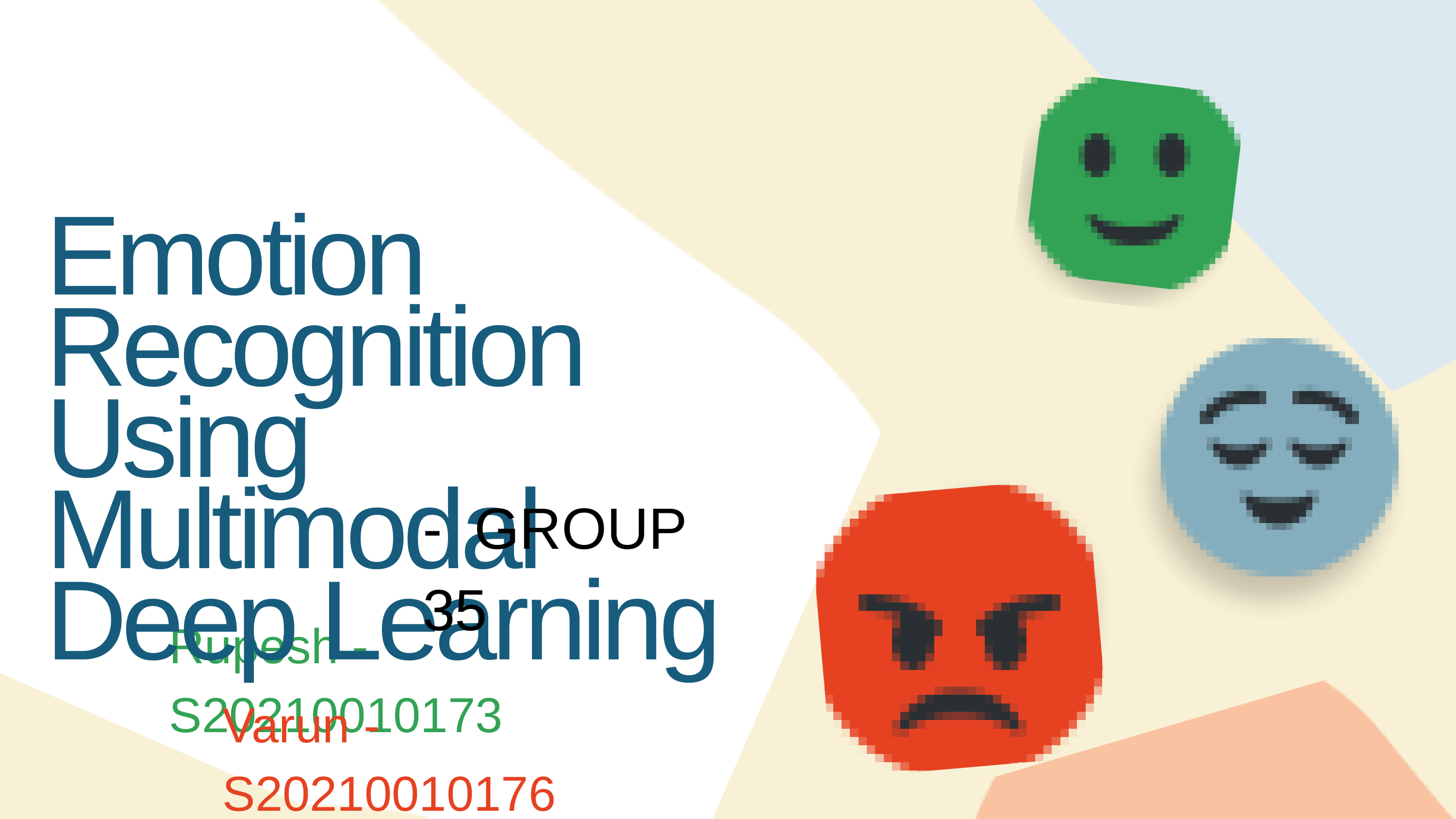

Emotion Recognition Using Multimodal Deep Learning

-  GROUP 35

Rupesh - S20210010173

Varun - S20210010176